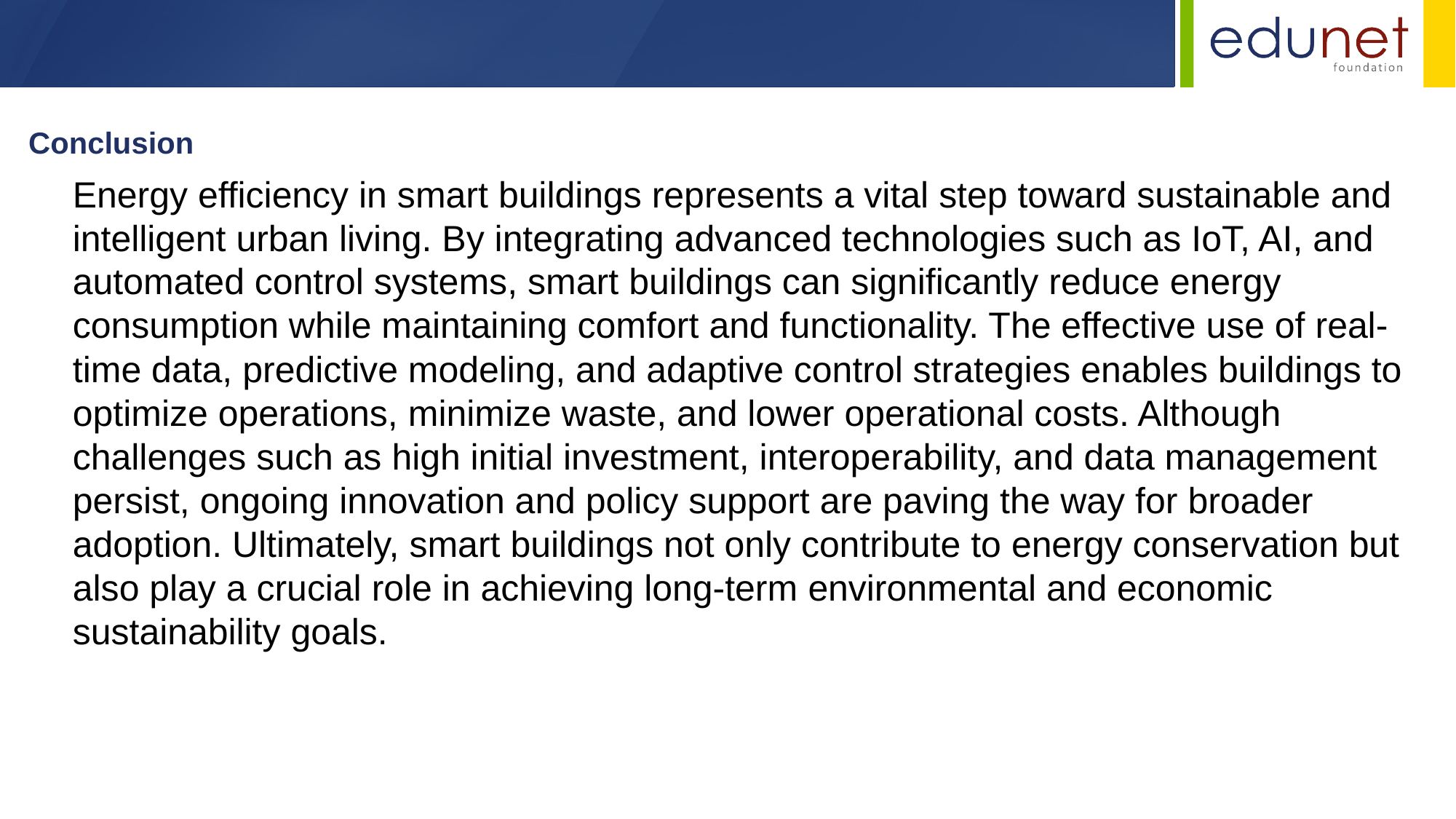

Conclusion
Energy efficiency in smart buildings represents a vital step toward sustainable and intelligent urban living. By integrating advanced technologies such as IoT, AI, and automated control systems, smart buildings can significantly reduce energy consumption while maintaining comfort and functionality. The effective use of real-time data, predictive modeling, and adaptive control strategies enables buildings to optimize operations, minimize waste, and lower operational costs. Although challenges such as high initial investment, interoperability, and data management persist, ongoing innovation and policy support are paving the way for broader adoption. Ultimately, smart buildings not only contribute to energy conservation but also play a crucial role in achieving long-term environmental and economic sustainability goals.